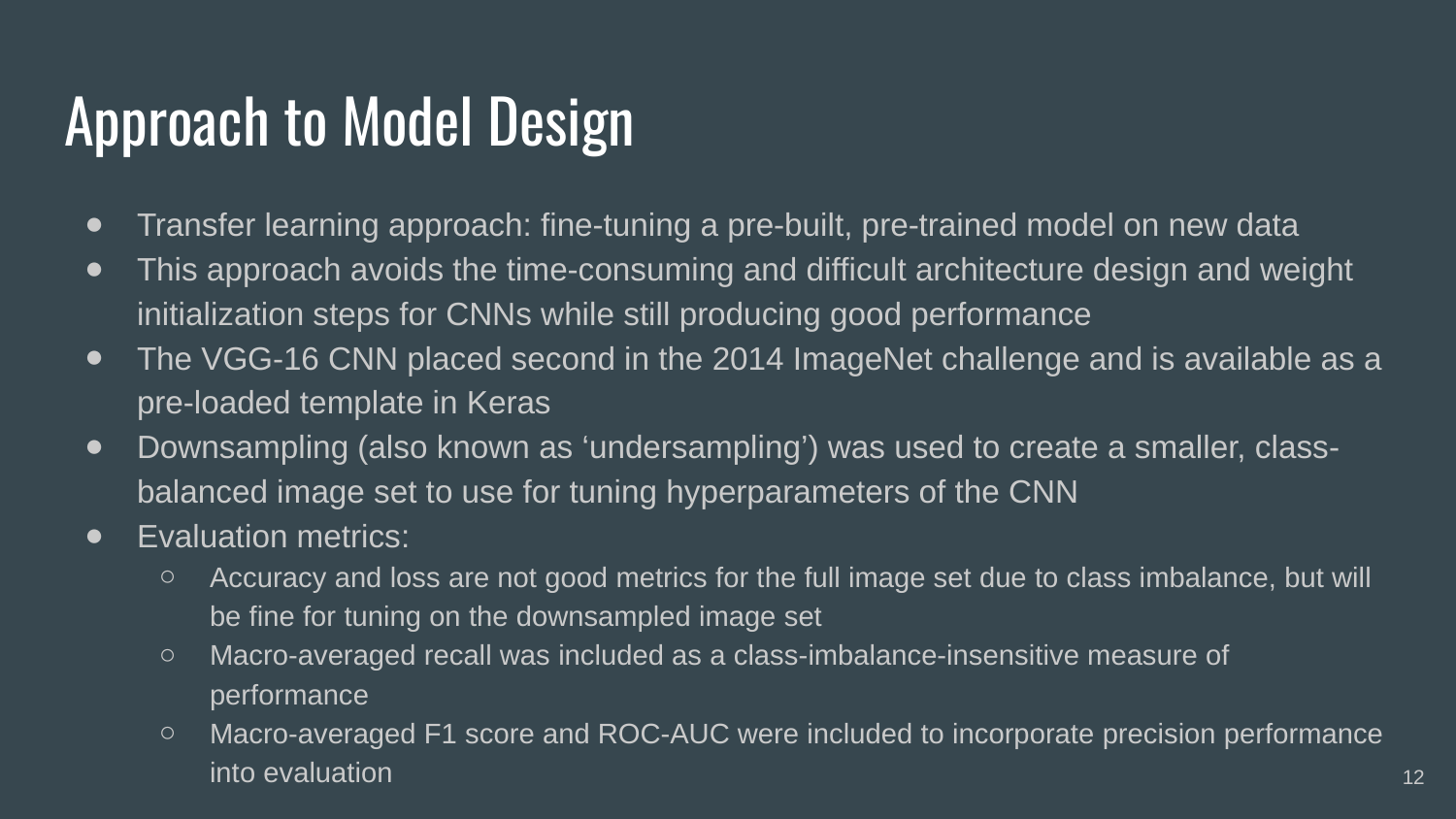

# Approach to Model Design
Transfer learning approach: fine-tuning a pre-built, pre-trained model on new data
This approach avoids the time-consuming and difficult architecture design and weight initialization steps for CNNs while still producing good performance
The VGG-16 CNN placed second in the 2014 ImageNet challenge and is available as a pre-loaded template in Keras
Downsampling (also known as ‘undersampling’) was used to create a smaller, class-balanced image set to use for tuning hyperparameters of the CNN
Evaluation metrics:
Accuracy and loss are not good metrics for the full image set due to class imbalance, but will be fine for tuning on the downsampled image set
Macro-averaged recall was included as a class-imbalance-insensitive measure of performance
Macro-averaged F1 score and ROC-AUC were included to incorporate precision performance into evaluation
12